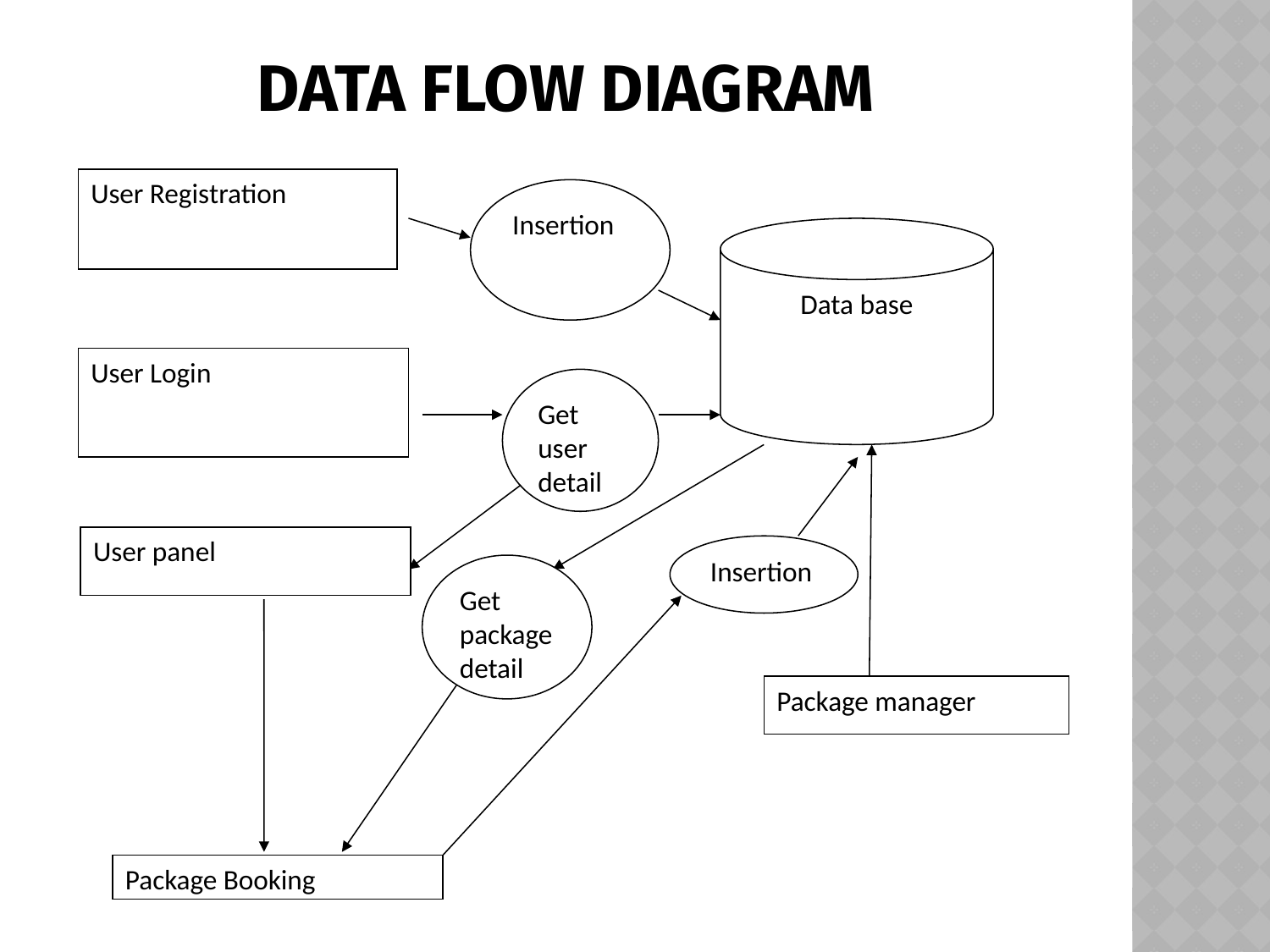

# Data Flow Diagram
User Registration
Insertion
Data base
User Login
Get user detail
User panel
Insertion
Get package detail
Package manager
Package Booking